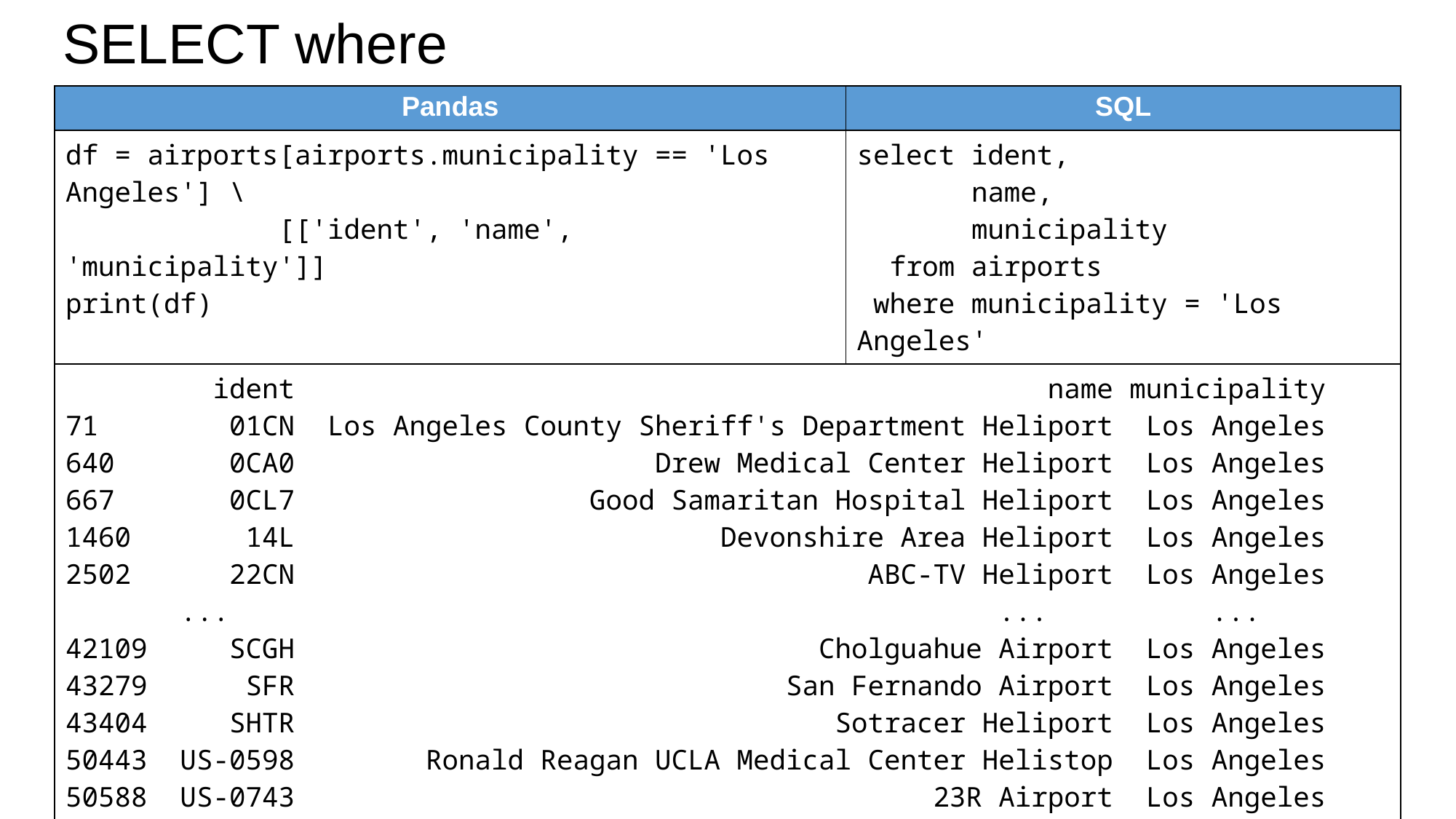

# SELECT where
| Pandas | SQL |
| --- | --- |
| df = airports[airports.municipality == 'Los Angeles'] \ [['ident', 'name', 'municipality']] print(df) | select ident, name, municipality from airports where municipality = 'Los Angeles' |
| ident name municipality 71 01CN Los Angeles County Sheriff's Department Heliport Los Angeles 640 0CA0 Drew Medical Center Heliport Los Angeles 667 0CL7 Good Samaritan Hospital Heliport Los Angeles 1460 14L Devonshire Area Heliport Los Angeles 2502 22CN ABC-TV Heliport Los Angeles ... ... ... 42109 SCGH Cholguahue Airport Los Angeles 43279 SFR San Fernando Airport Los Angeles 43404 SHTR Sotracer Heliport Los Angeles 50443 US-0598 Ronald Reagan UCLA Medical Center Helistop Los Angeles 50588 US-0743 23R Airport Los Angeles [70 rows x 3 columns] |  |